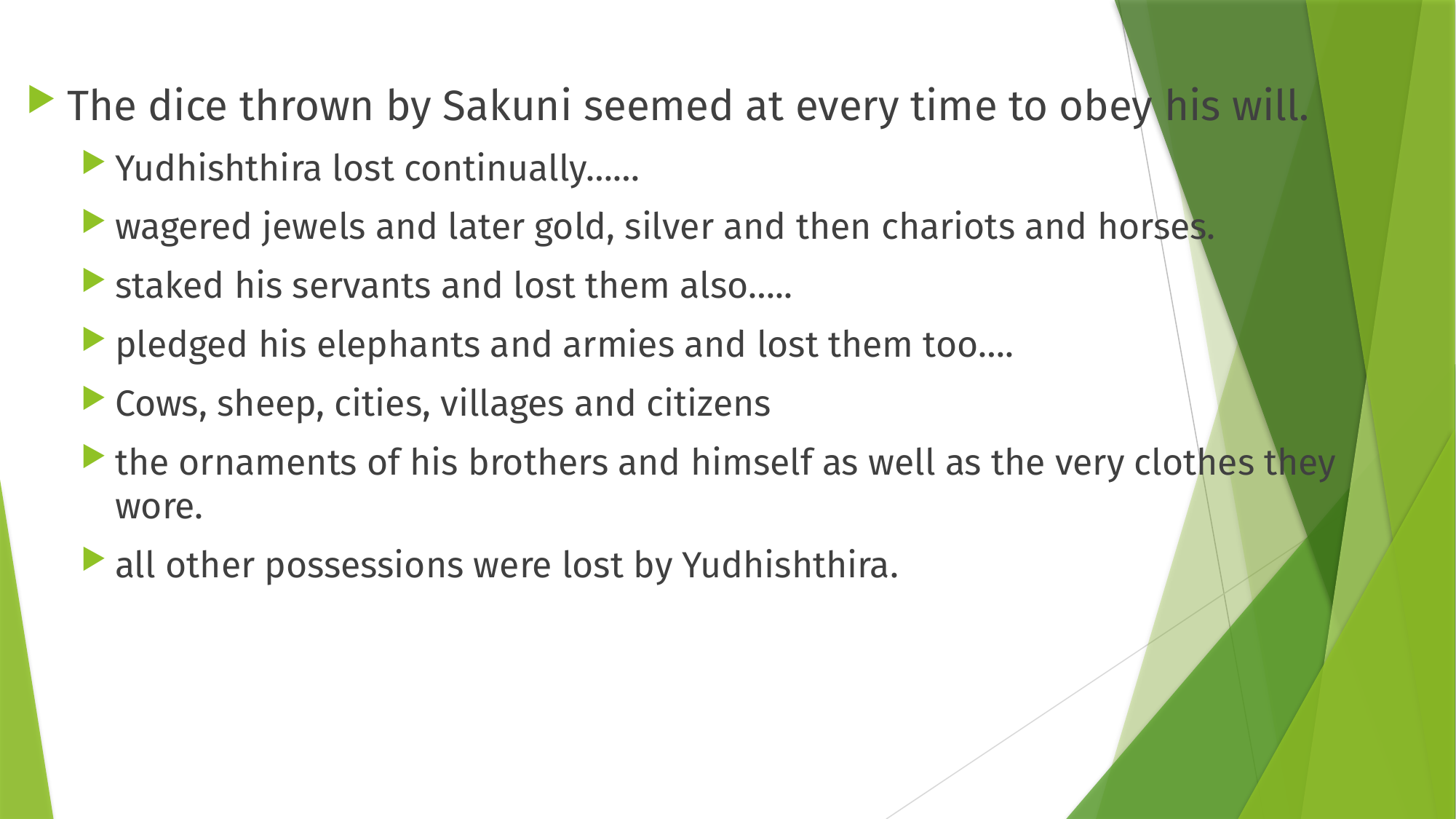

The dice thrown by Sakuni seemed at every time to obey his will.
Yudhishthira lost continually……
wagered jewels and later gold, silver and then chariots and horses.
staked his servants and lost them also…..
pledged his elephants and armies and lost them too….
Cows, sheep, cities, villages and citizens
the ornaments of his brothers and himself as well as the very clothes they wore.
all other possessions were lost by Yudhishthira.